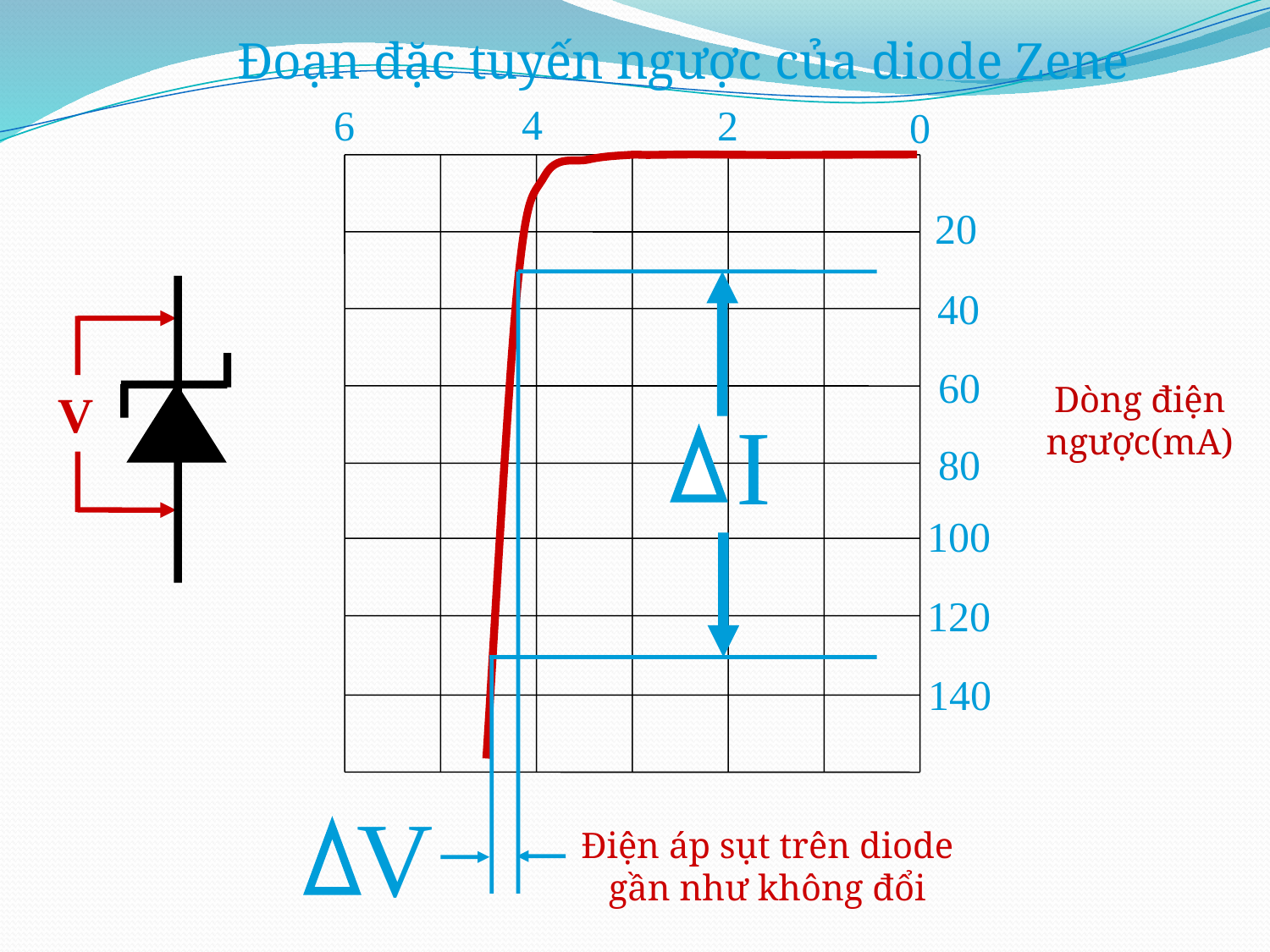

Đoạn đặc tuyến ngược của diode Zene
4
6
2
0

20

I

V

V

40
60
Dòng điện ngược(mA)
80
100
120
140
Điện áp sụt trên diode gần như không đổi